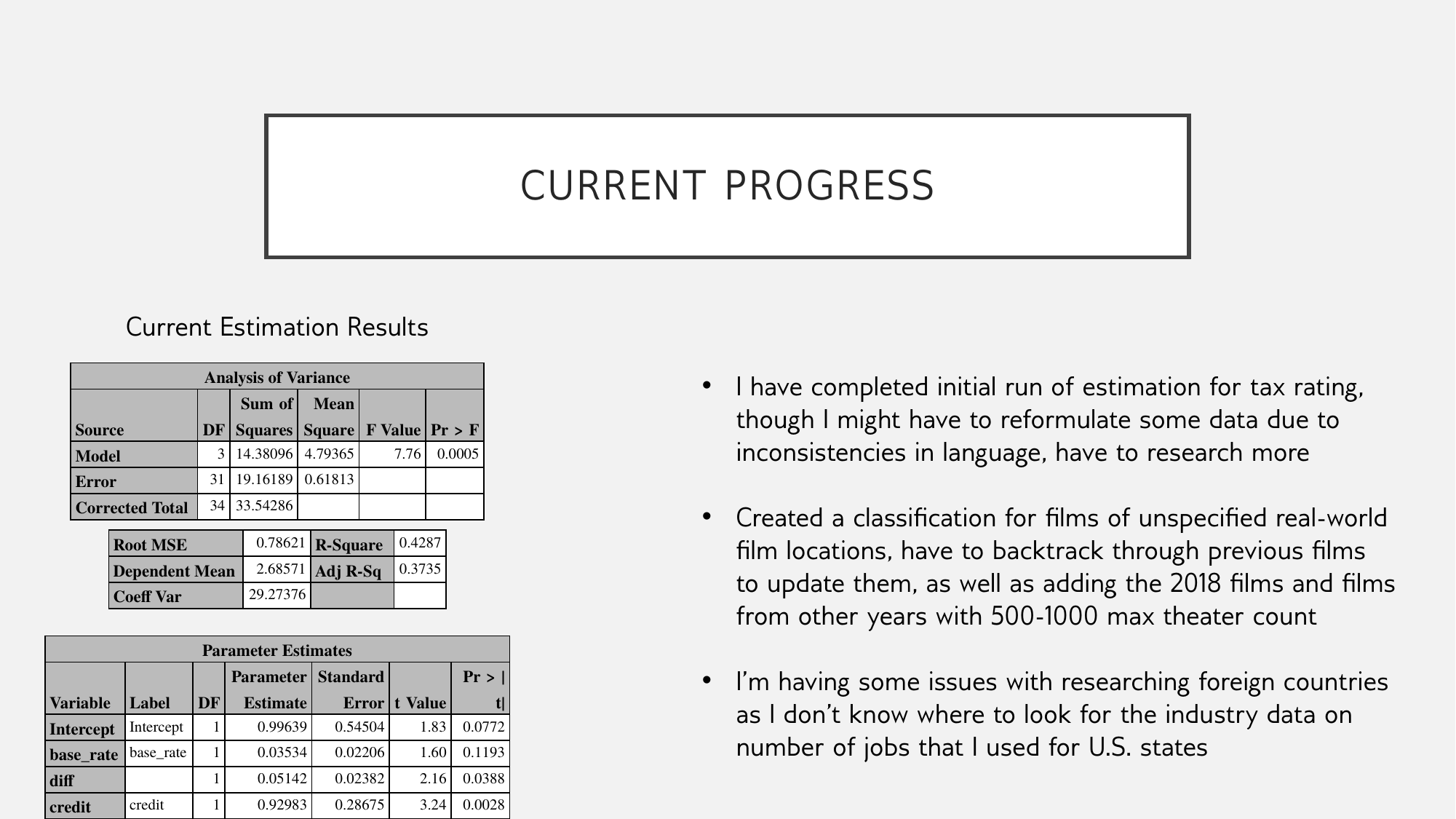

# Current progress
Current Estimation Results
| Analysis of Variance |  |  |  |  |  |
| --- | --- | --- | --- | --- | --- |
| Source | DF | Sum of Squares | Mean Square | F Value | Pr > F |
| Model | 3 | 14.38096 | 4.79365 | 7.76 | 0.0005 |
| Error | 31 | 19.16189 | 0.61813 |  |  |
| Corrected Total | 34 | 33.54286 |  |  |  |
I have completed initial run of estimation for tax rating,
though I might have to reformulate some data due to
inconsistencies in language, have to research more

Created a classification for films of unspecified real-world
film locations, have to backtrack through previous films
to update them, as well as adding the 2018 films and films
from other years with 500-1000 max theater count

I’m having some issues with researching foreign countries
as I don’t know where to look for the industry data on
number of jobs that I used for U.S. states

| Root MSE | 0.78621 | R-Square | 0.4287 |
| --- | --- | --- | --- |
| Dependent Mean | 2.68571 | Adj R-Sq | 0.3735 |
| Coeff Var | 29.27376 |  |  |
| Parameter Estimates |  |  |  |  |  |  |
| --- | --- | --- | --- | --- | --- | --- |
| Variable | Label | DF | Parameter Estimate | Standard Error | t Value | Pr > |t| |
| Intercept | Intercept | 1 | 0.99639 | 0.54504 | 1.83 | 0.0772 |
| base\_rate | base\_rate | 1 | 0.03534 | 0.02206 | 1.60 | 0.1193 |
| diff |  | 1 | 0.05142 | 0.02382 | 2.16 | 0.0388 |
| credit | credit | 1 | 0.92983 | 0.28675 | 3.24 | 0.0028 |